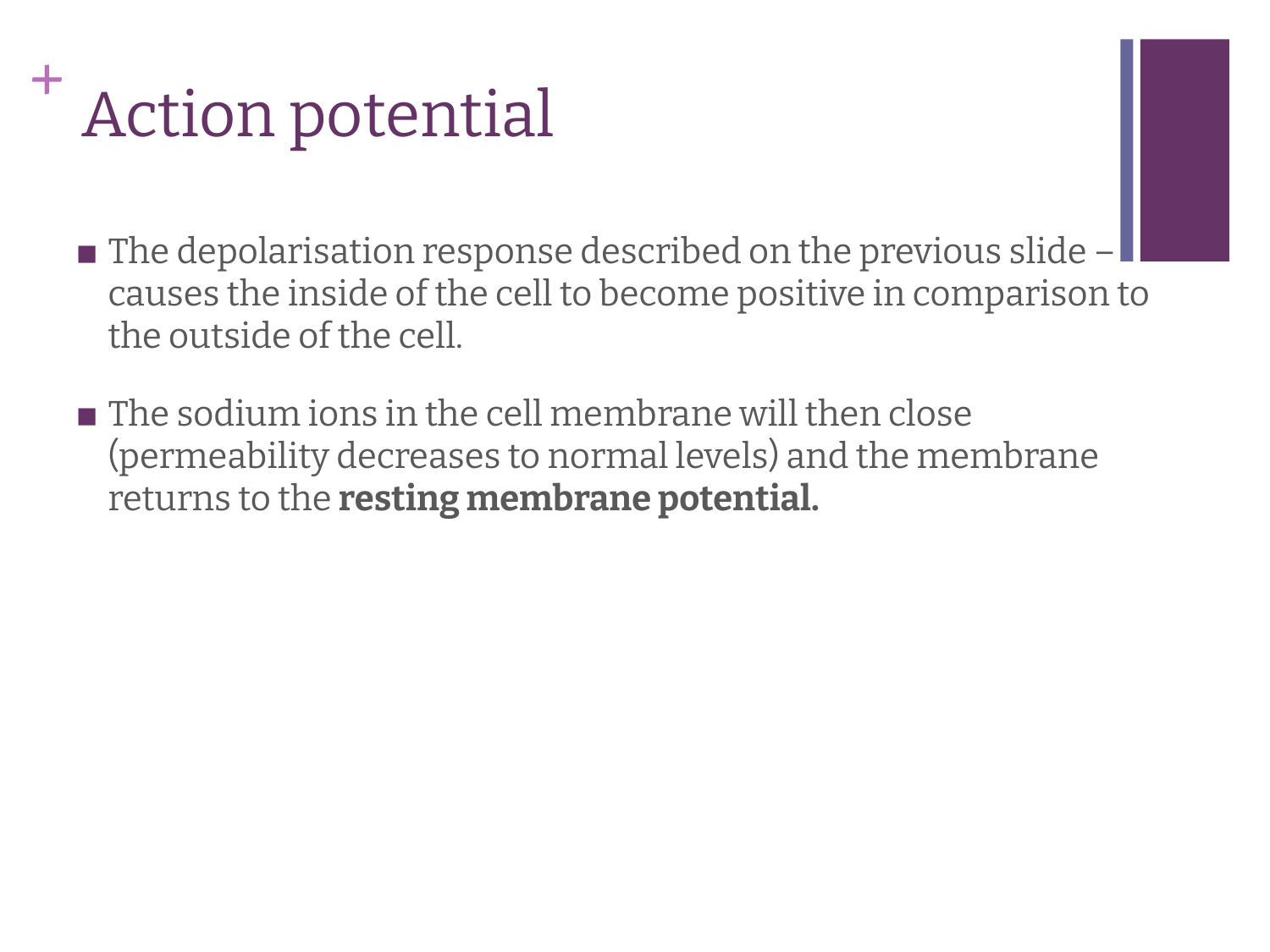

# Action potential
The depolarisation response described on the previous slide – causes the inside of the cell to become positive in comparison to the outside of the cell.
The sodium ions in the cell membrane will then close (permeability decreases to normal levels) and the membrane returns to the resting membrane potential.